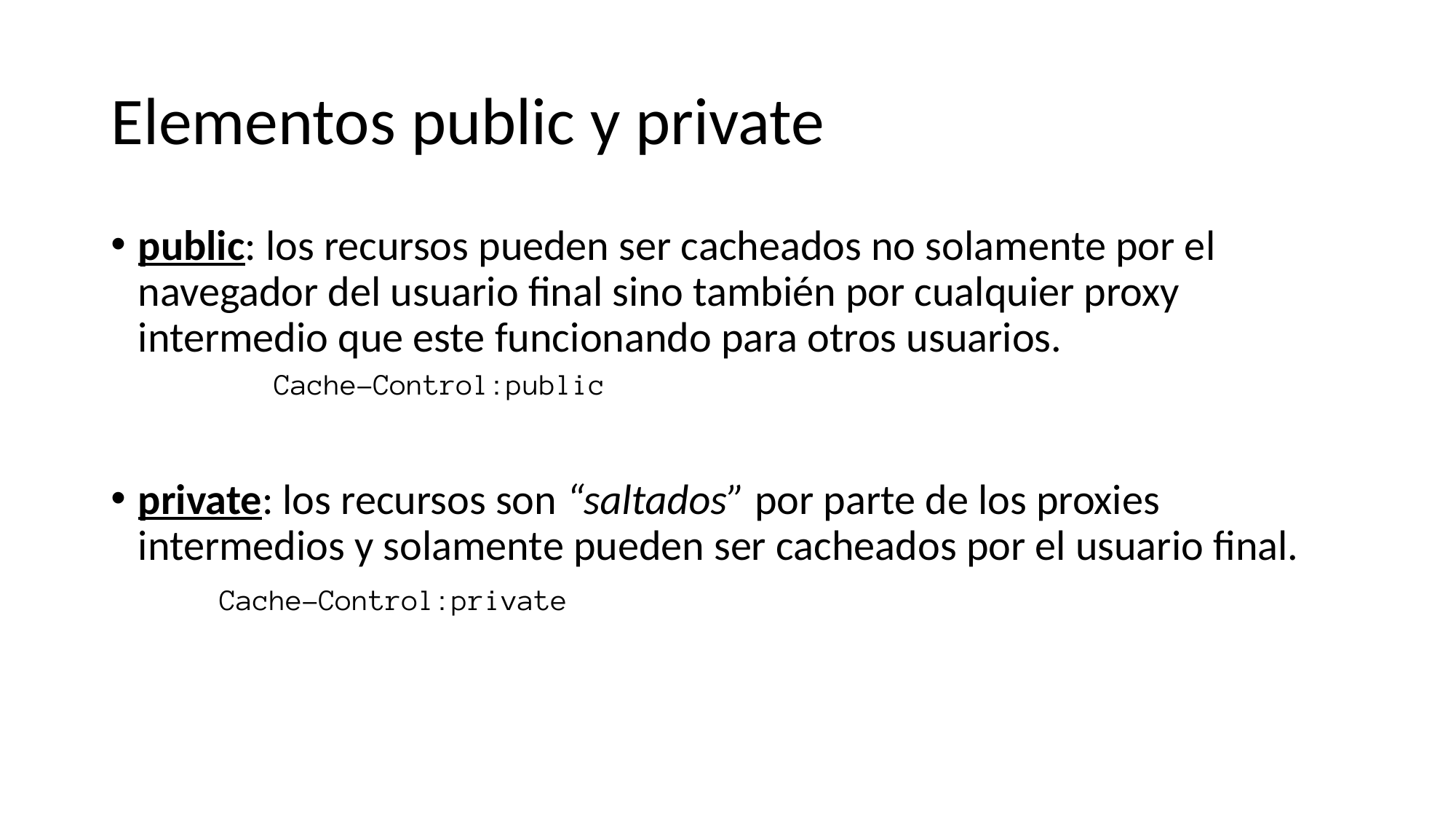

# Elementos public y private
public: los recursos pueden ser cacheados no solamente por el navegador del usuario final sino también por cualquier proxy intermedio que este funcionando para otros usuarios.
	Cache-Control:public

private: los recursos son “saltados” por parte de los proxies intermedios y solamente pueden ser cacheados por el usuario final.
	Cache-Control:private